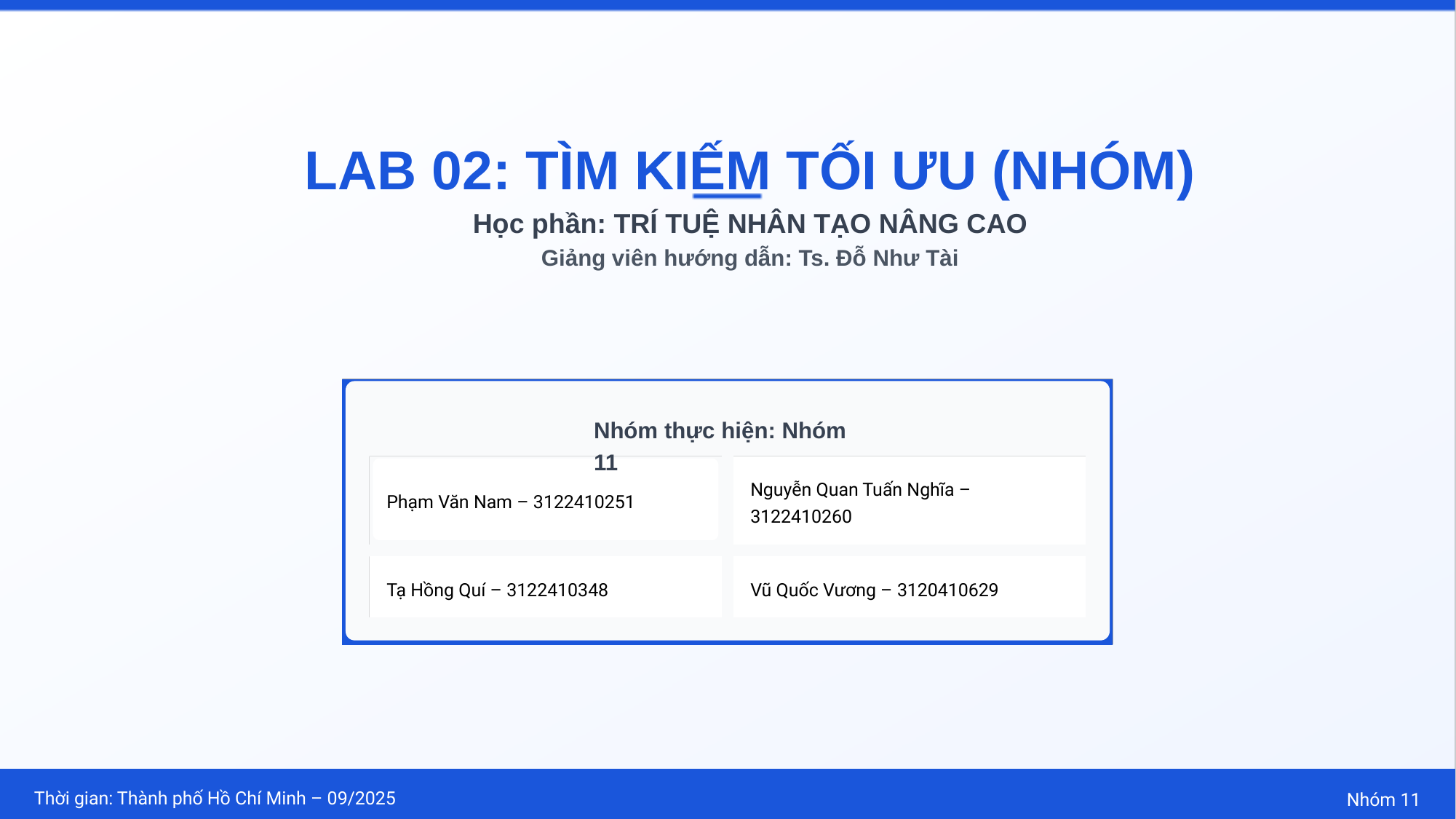

LAB 02: TÌM KIẾM TỐI ƯU (NHÓM)
Học phần: TRÍ TUỆ NHÂN TẠO NÂNG CAO
Giảng viên hướng dẫn: Ts. Đỗ Như Tài

Nhóm thực hiện: Nhóm 11

Nguyễn Quan Tuấn Nghĩa – 3122410260
Phạm Văn Nam – 3122410251

Tạ Hồng Quí – 3122410348
Vũ Quốc Vương – 3120410629

Thời gian: Thành phố Hồ Chí Minh – 09/2025
Nhóm 11